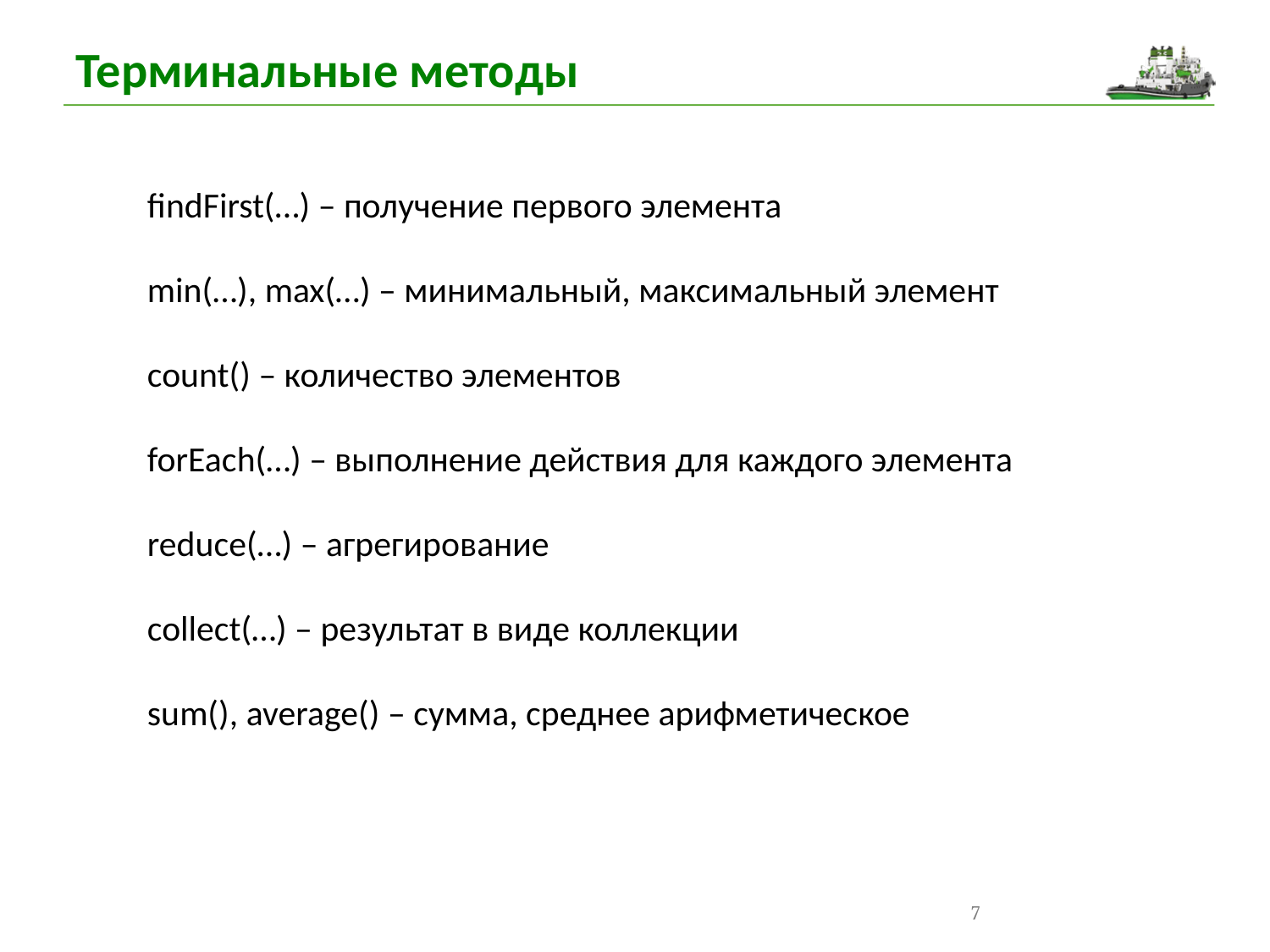

Терминальные методы
findFirst(…) – получение первого элемента

min(…), max(…) – минимальный, максимальный элемент

count() – количество элементов

forEach(…) – выполнение действия для каждого элемента

reduce(…) – агрегирование

collect(…) – результат в виде коллекции

sum(), average() – сумма, среднее арифметическое
7